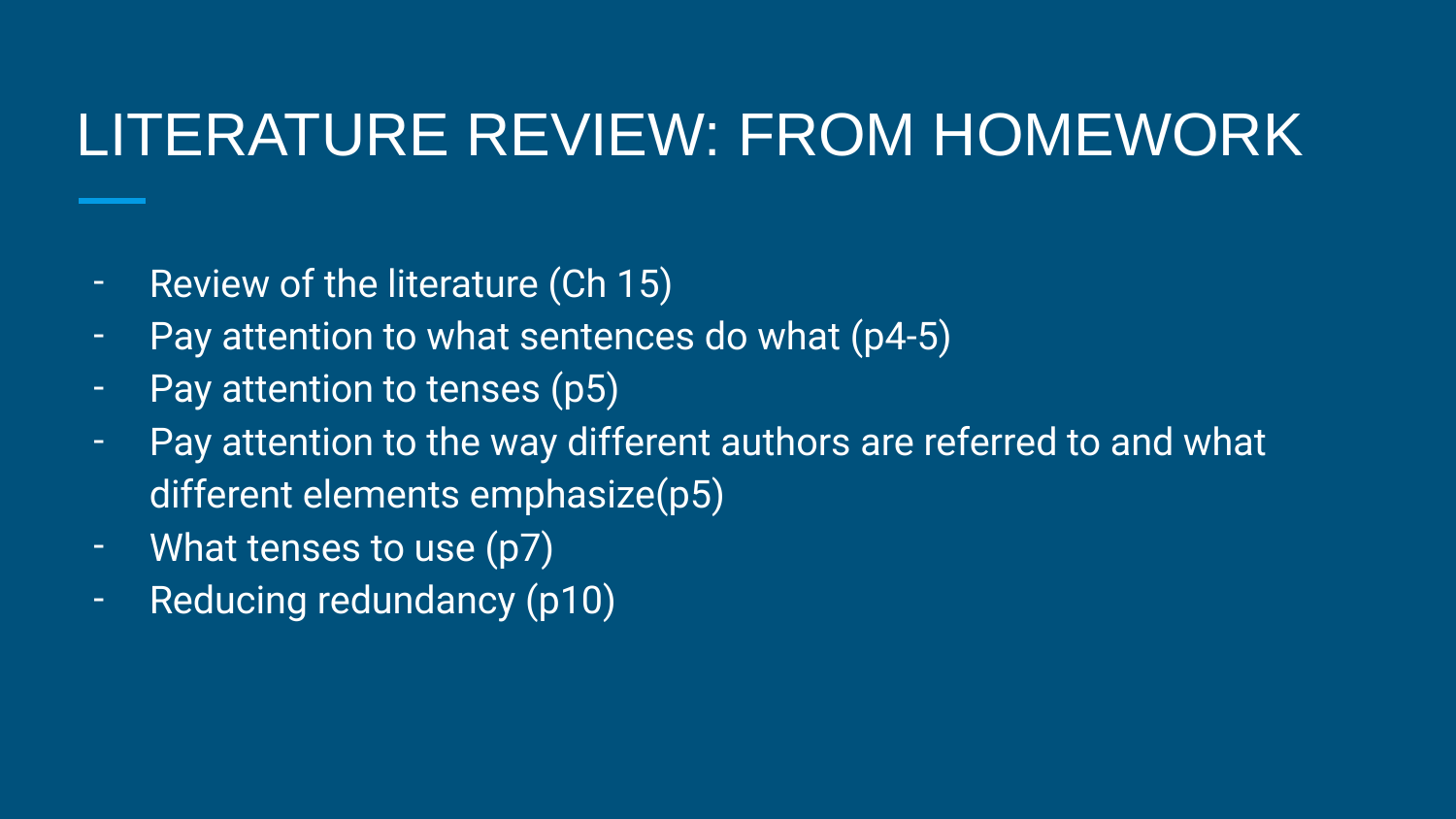

# LITERATURE REVIEW: FROM HOMEWORK
Review of the literature (Ch 15)
Pay attention to what sentences do what (p4-5)
Pay attention to tenses (p5)
Pay attention to the way different authors are referred to and what different elements emphasize(p5)
What tenses to use (p7)
Reducing redundancy (p10)